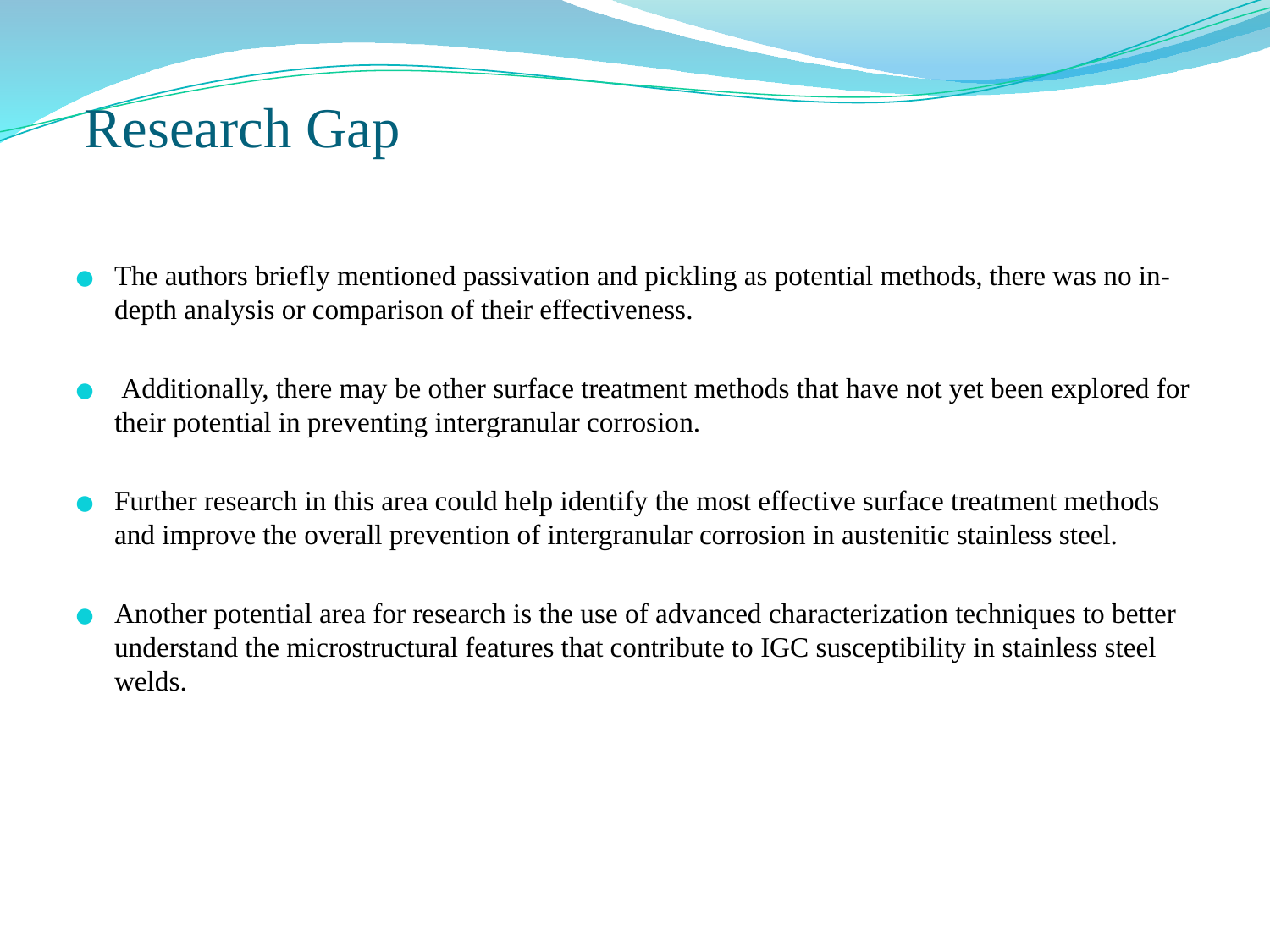

# Research Gap

The authors briefly mentioned passivation and pickling as potential methods, there was no in-depth analysis or comparison of their effectiveness.

 Additionally, there may be other surface treatment methods that have not yet been explored for their potential in preventing intergranular corrosion.

Further research in this area could help identify the most effective surface treatment methods and improve the overall prevention of intergranular corrosion in austenitic stainless steel.

Another potential area for research is the use of advanced characterization techniques to better understand the microstructural features that contribute to IGC susceptibility in stainless steel welds.